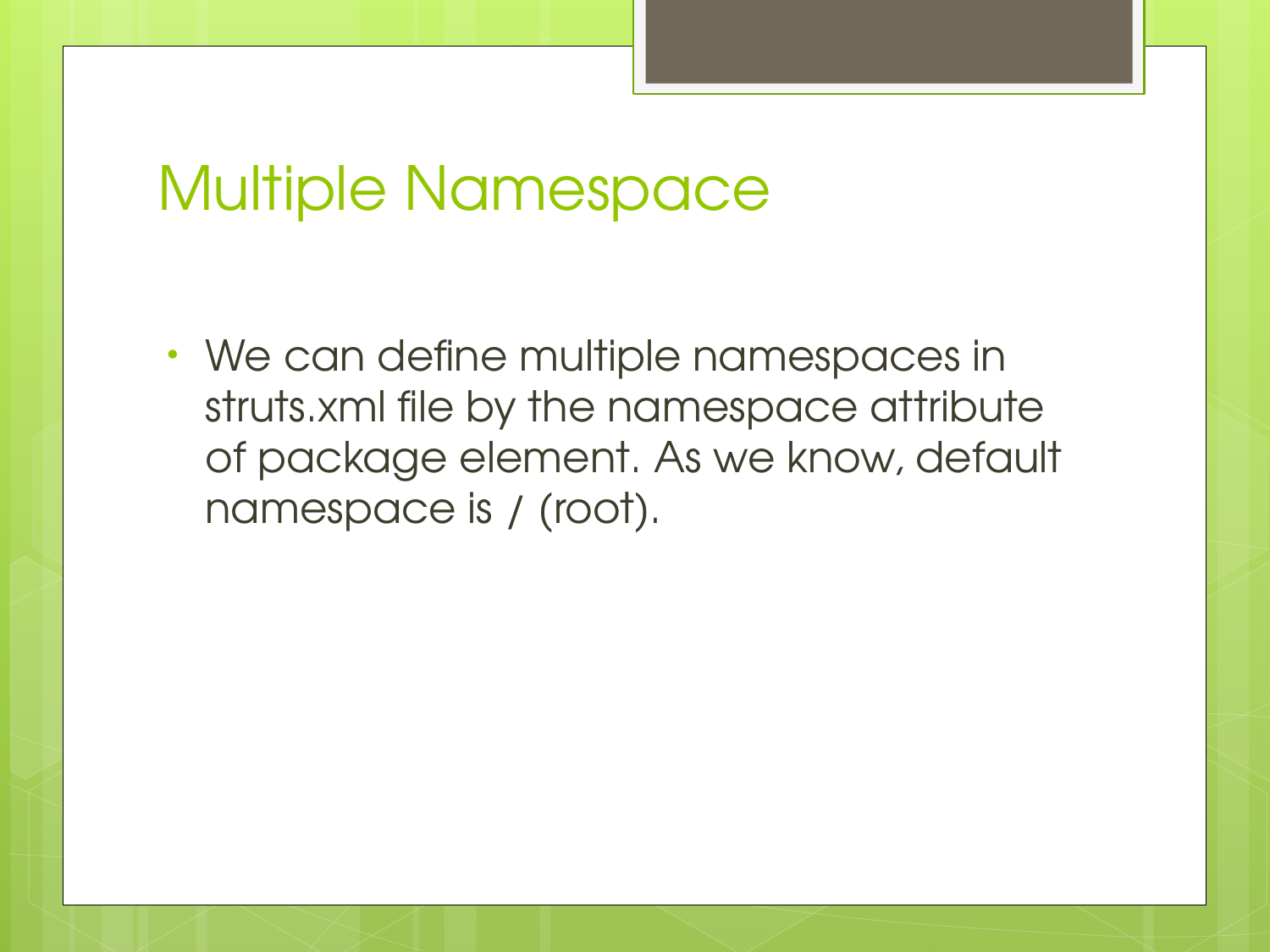

# Multiple Namespace
We can define multiple namespaces in struts.xml file by the namespace attribute of package element. As we know, default namespace is / (root).